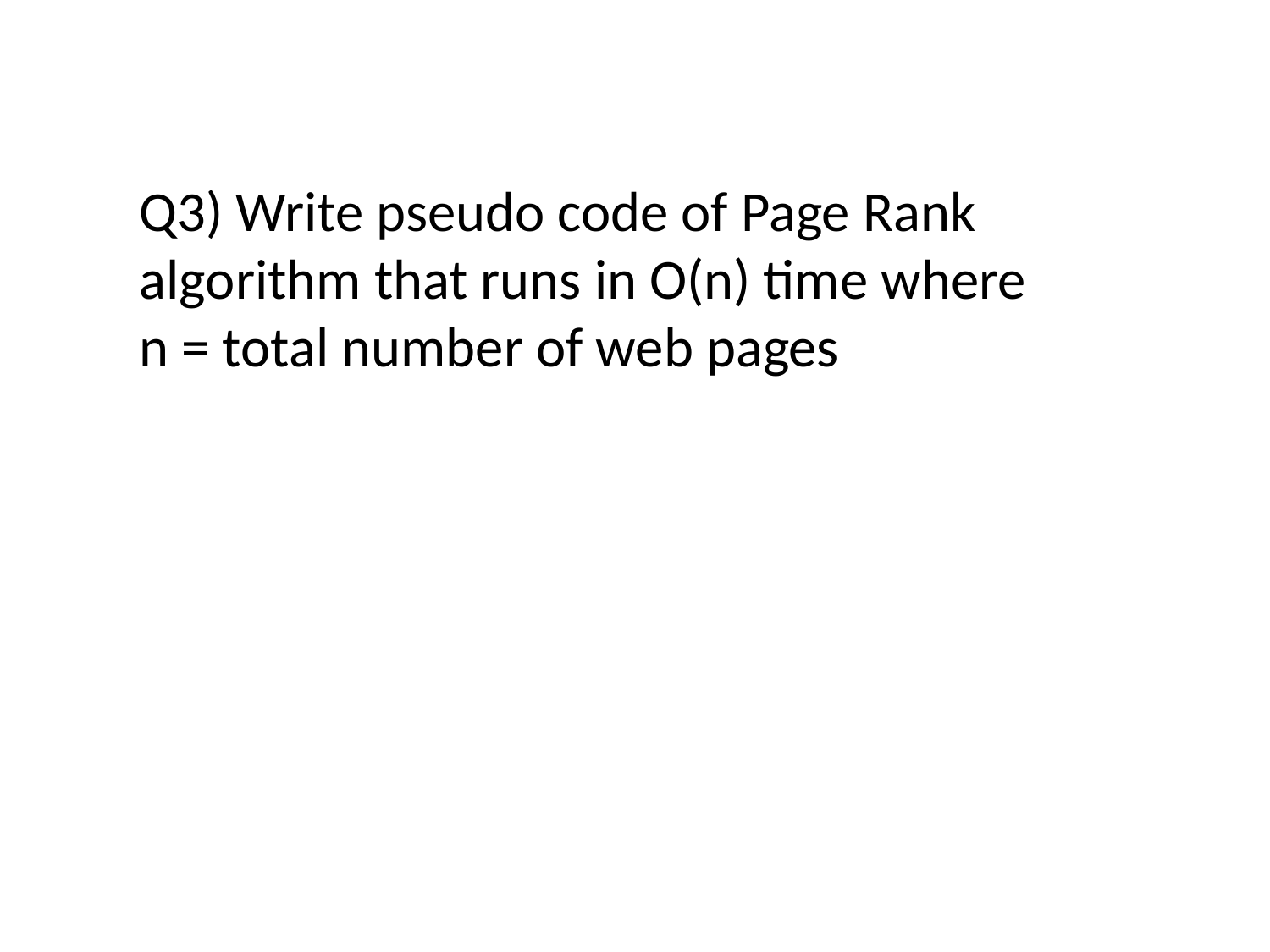

Q3) Write pseudo code of Page Rank algorithm that runs in O(n) time where
n = total number of web pages